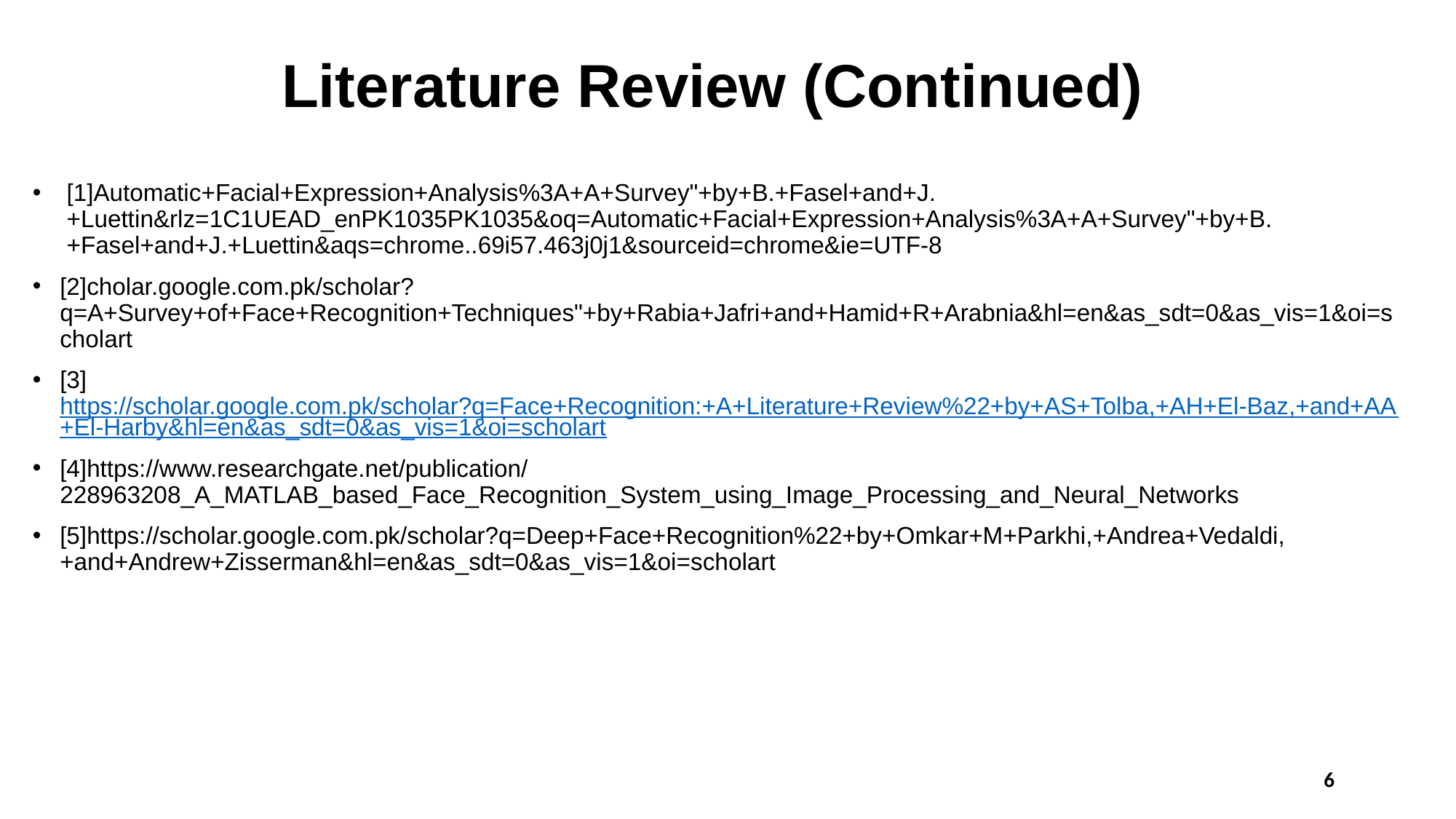

# Literature Review (Continued)

[1]Automatic+Facial+Expression+Analysis%3A+A+Survey"+by+B.+Fasel+and+J.+Luettin&rlz=1C1UEAD_enPK1035PK1035&oq=Automatic+Facial+Expression+Analysis%3A+A+Survey"+by+B.+Fasel+and+J.+Luettin&aqs=chrome..69i57.463j0j1&sourceid=chrome&ie=UTF-8
[2]cholar.google.com.pk/scholar?q=A+Survey+of+Face+Recognition+Techniques"+by+Rabia+Jafri+and+Hamid+R+Arabnia&hl=en&as_sdt=0&as_vis=1&oi=scholart
[3] https://scholar.google.com.pk/scholar?q=Face+Recognition:+A+Literature+Review%22+by+AS+Tolba,+AH+El-Baz,+and+AA+El-Harby&hl=en&as_sdt=0&as_vis=1&oi=scholart
[4]https://www.researchgate.net/publication/228963208_A_MATLAB_based_Face_Recognition_System_using_Image_Processing_and_Neural_Networks
[5]https://scholar.google.com.pk/scholar?q=Deep+Face+Recognition%22+by+Omkar+M+Parkhi,+Andrea+Vedaldi,+and+Andrew+Zisserman&hl=en&as_sdt=0&as_vis=1&oi=scholart

6